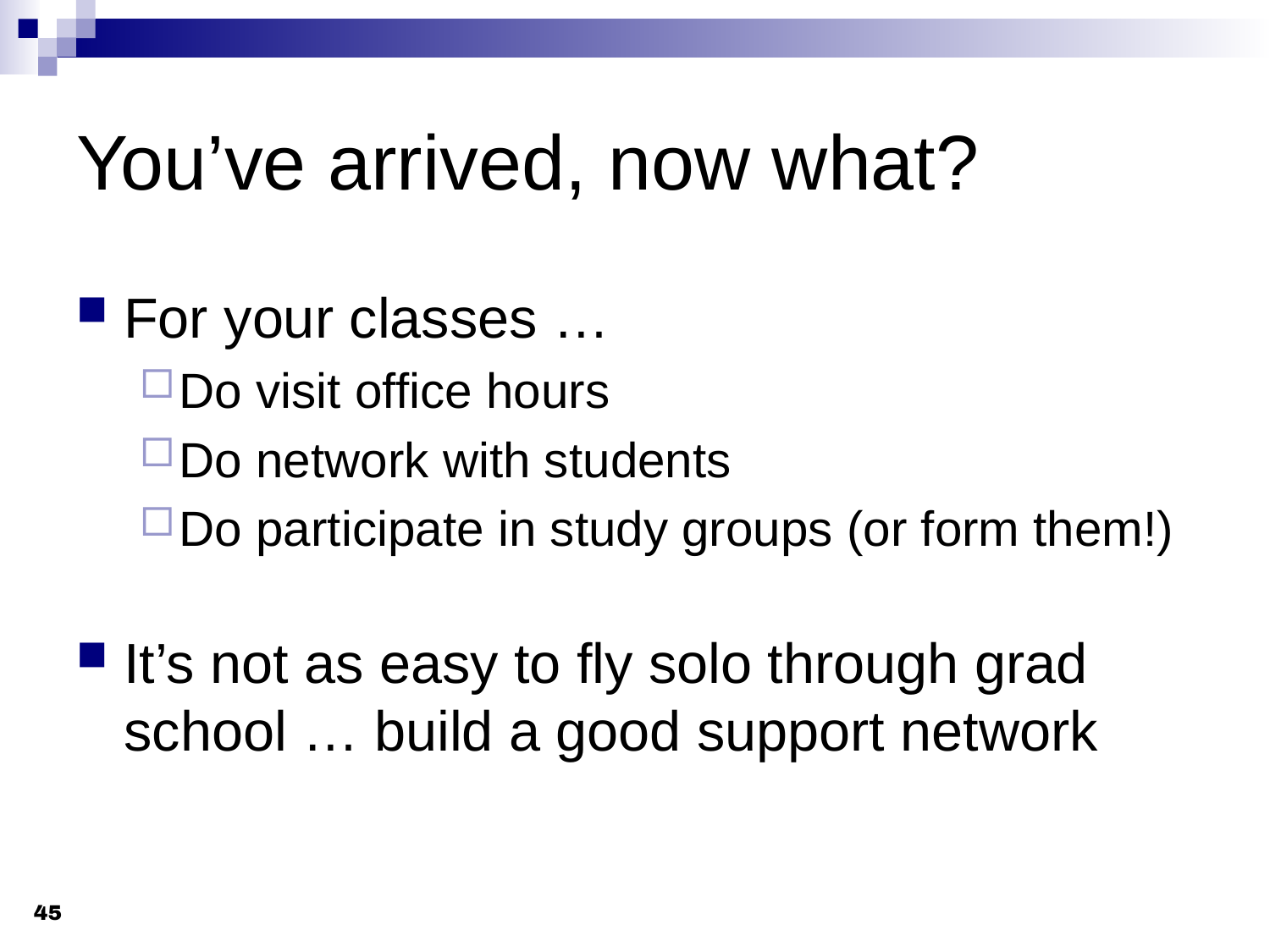

# You’ve arrived, now what?
For your classes …
Do visit office hours
Do network with students
Do participate in study groups (or form them!)
It’s not as easy to fly solo through grad school … build a good support network
45